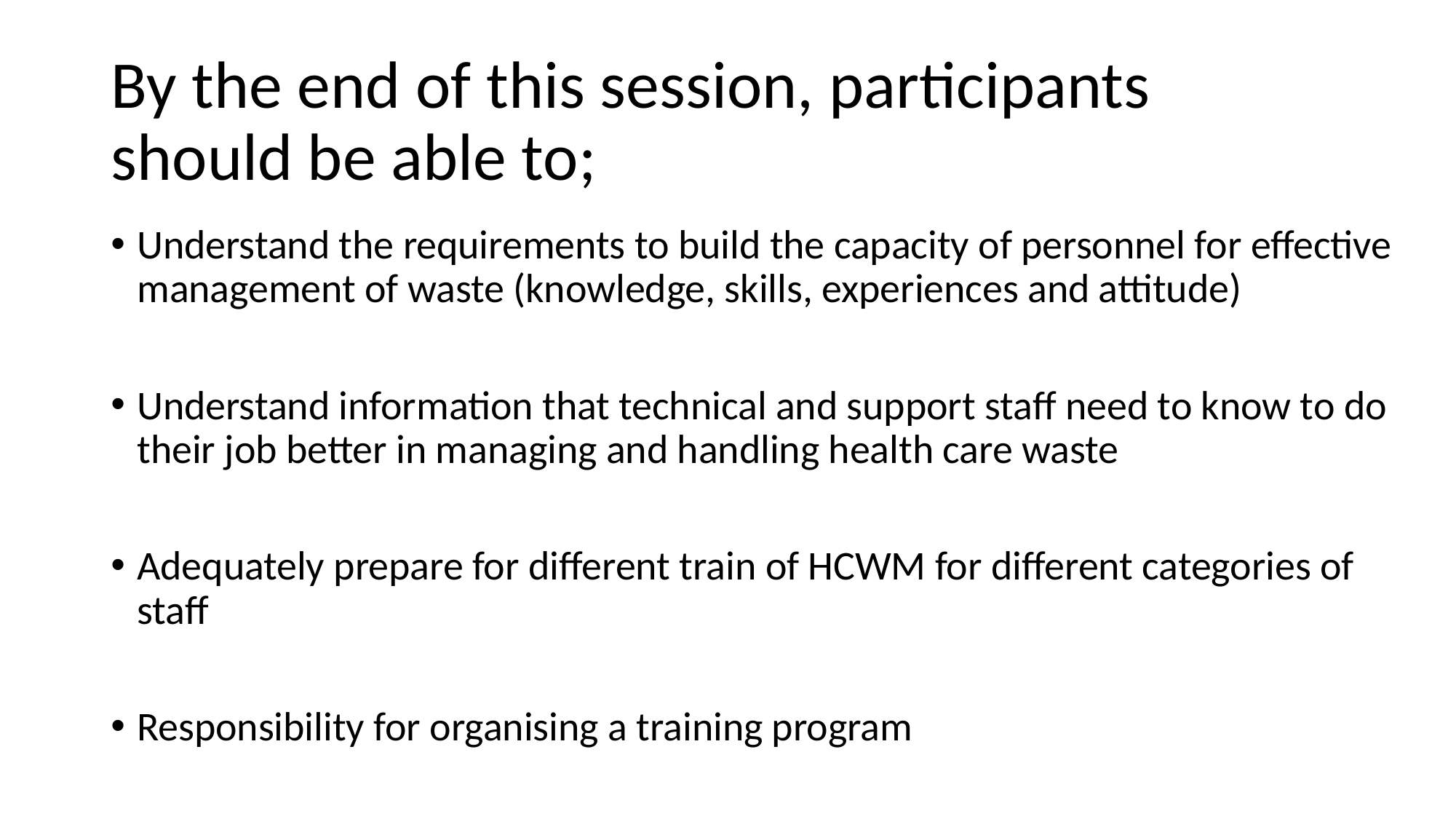

# By the end of this session, participants should be able to;
Understand the requirements to build the capacity of personnel for effective management of waste (knowledge, skills, experiences and attitude)

Understand information that technical and support staff need to know to do their job better in managing and handling health care waste

Adequately prepare for different train of HCWM for different categories of staff

Responsibility for organising a training program